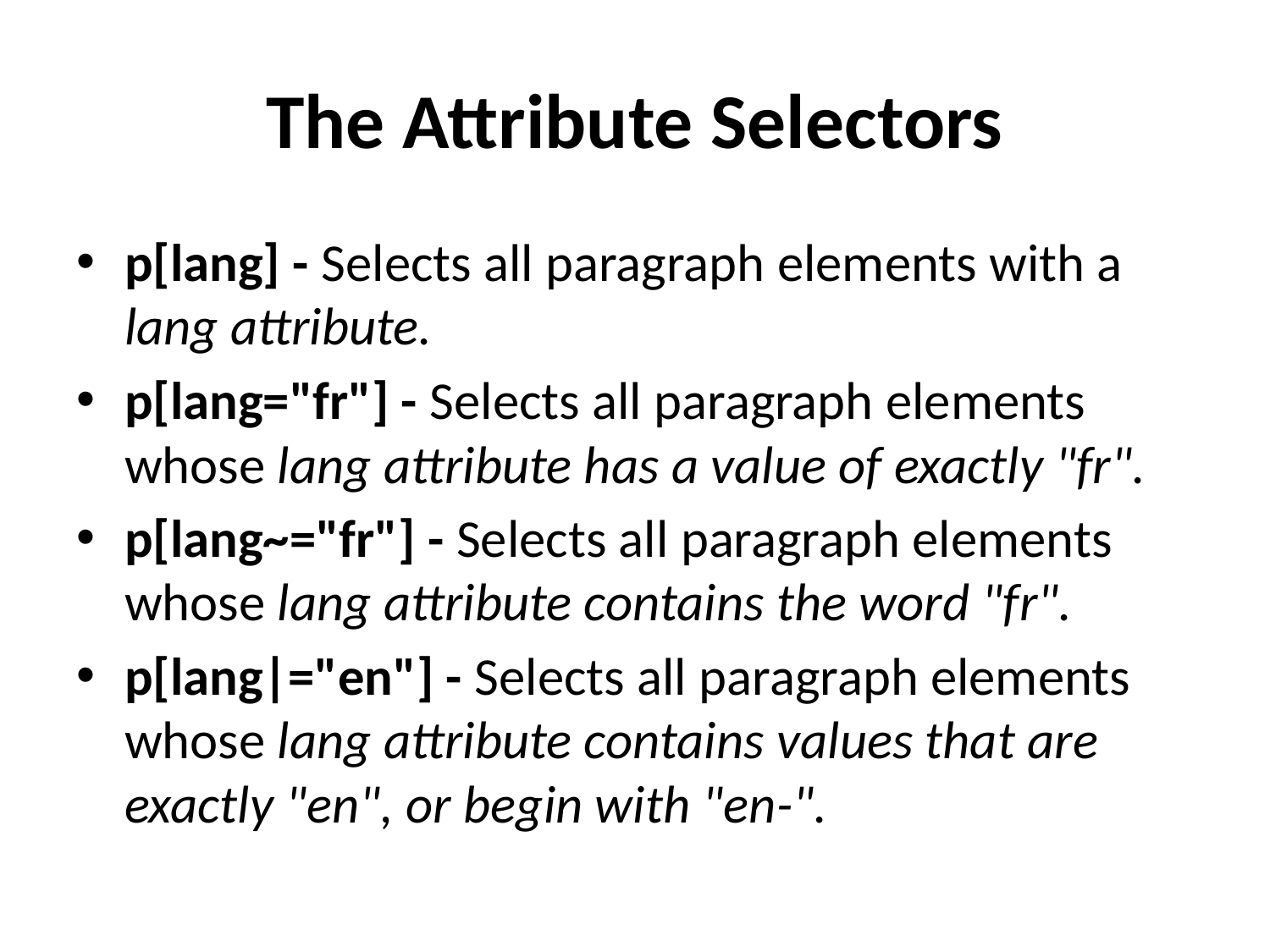

# The Attribute Selectors
p[lang] - Selects all paragraph elements with a lang attribute.
p[lang="fr"] - Selects all paragraph elements whose lang attribute has a value of exactly "fr".
p[lang~="fr"] - Selects all paragraph elements whose lang attribute contains the word "fr".
p[lang|="en"] - Selects all paragraph elements whose lang attribute contains values that are exactly "en", or begin with "en-".